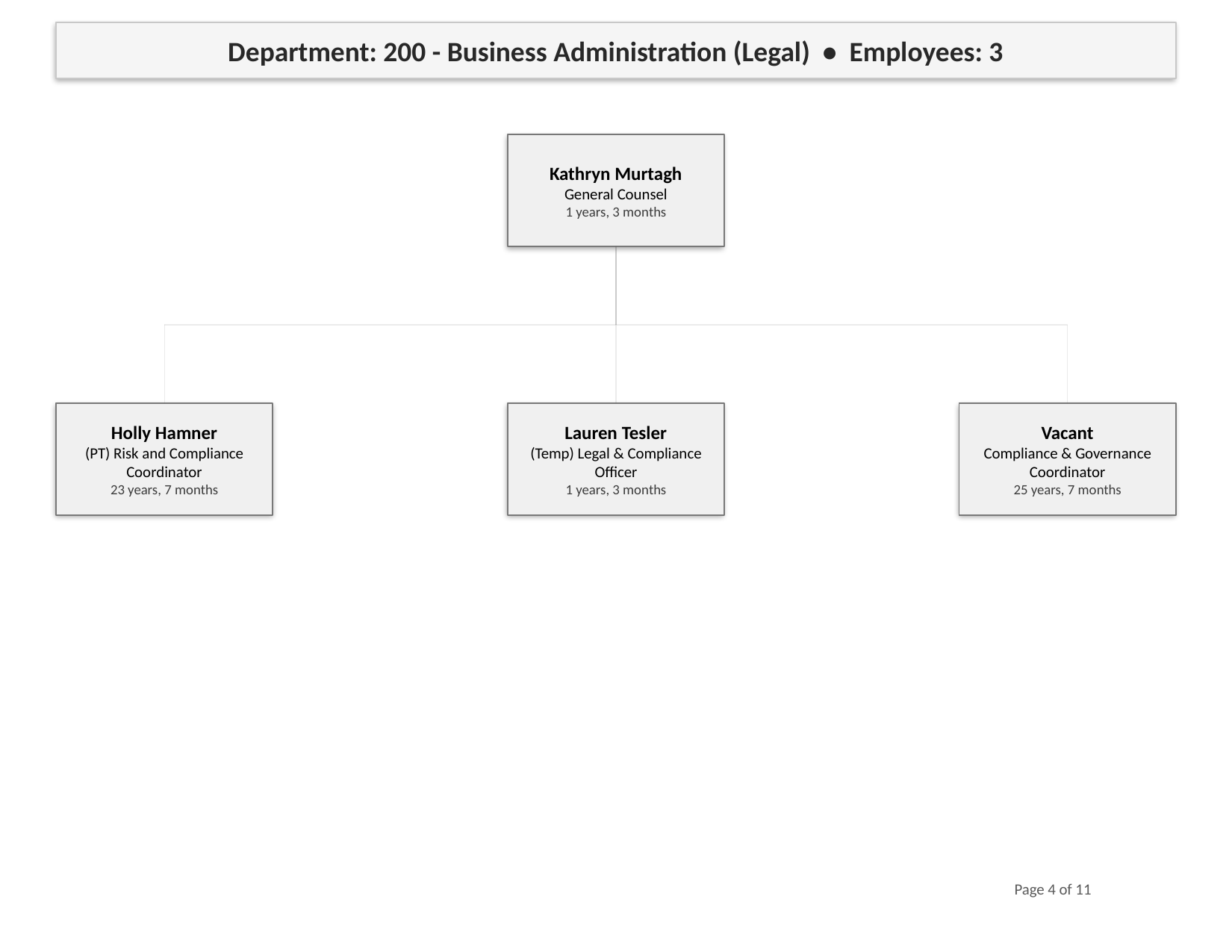

Department: 200 - Business Administration (Legal)  •  Employees: 3
Kathryn Murtagh
General Counsel
1 years, 3 months

Holly Hamner
(PT) Risk and Compliance Coordinator
23 years, 7 months
Lauren Tesler
(Temp) Legal & Compliance Officer
1 years, 3 months
Vacant
Compliance & Governance Coordinator
25 years, 7 months
Page 4 of 11